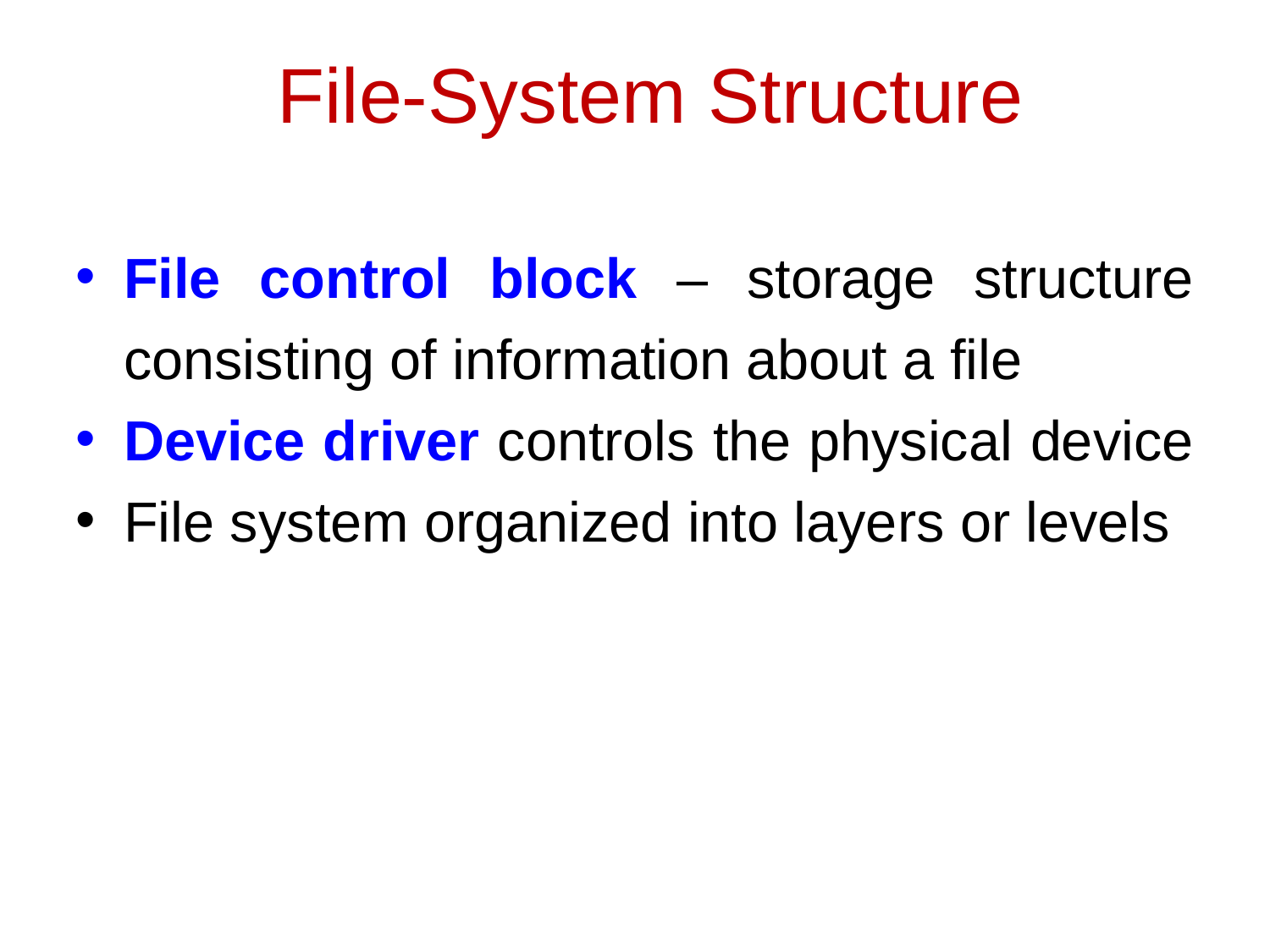

File-System Structure
File control block – storage structure consisting of information about a file
Device driver controls the physical device
File system organized into layers or levels